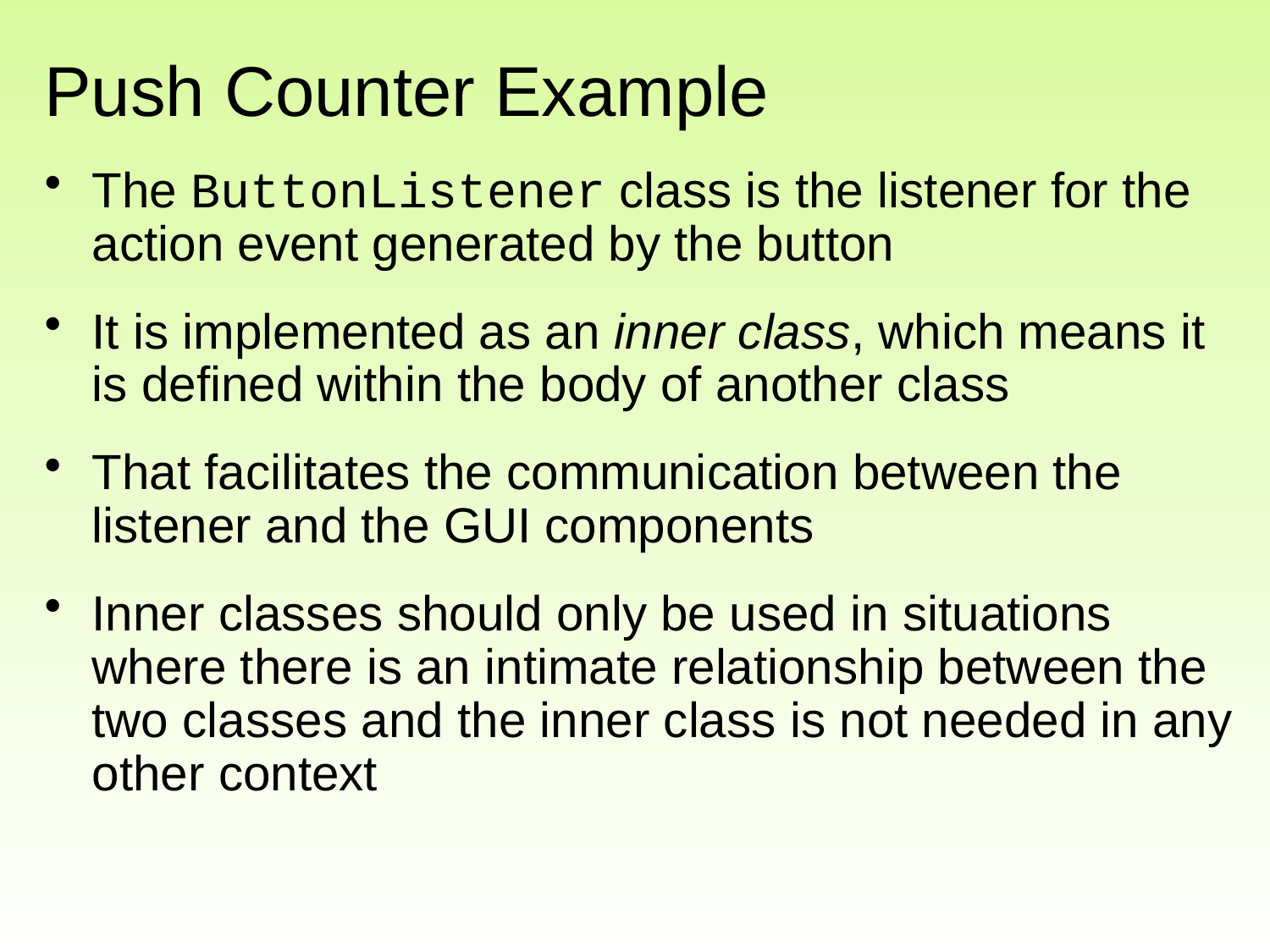

# Push Counter Example
The ButtonListener class is the listener for the action event generated by the button
It is implemented as an inner class, which means it is defined within the body of another class
That facilitates the communication between the listener and the GUI components
Inner classes should only be used in situations where there is an intimate relationship between the two classes and the inner class is not needed in any other context